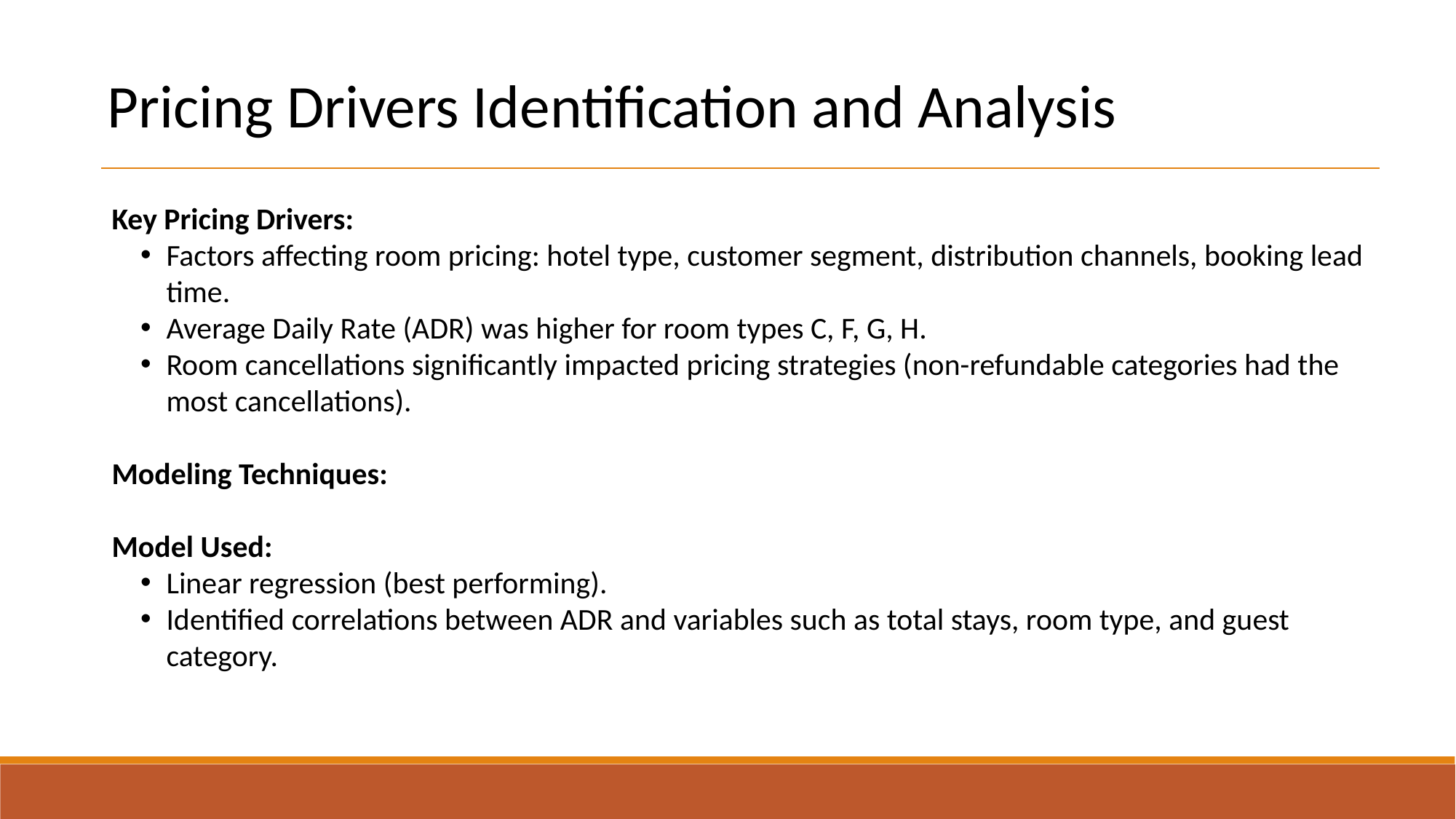

Pricing Drivers Identification and Analysis
Key Pricing Drivers:
Factors affecting room pricing: hotel type, customer segment, distribution channels, booking lead time.
Average Daily Rate (ADR) was higher for room types C, F, G, H.
Room cancellations significantly impacted pricing strategies (non-refundable categories had the most cancellations).

Modeling Techniques:

Model Used:
Linear regression (best performing).
Identified correlations between ADR and variables such as total stays, room type, and guest category.